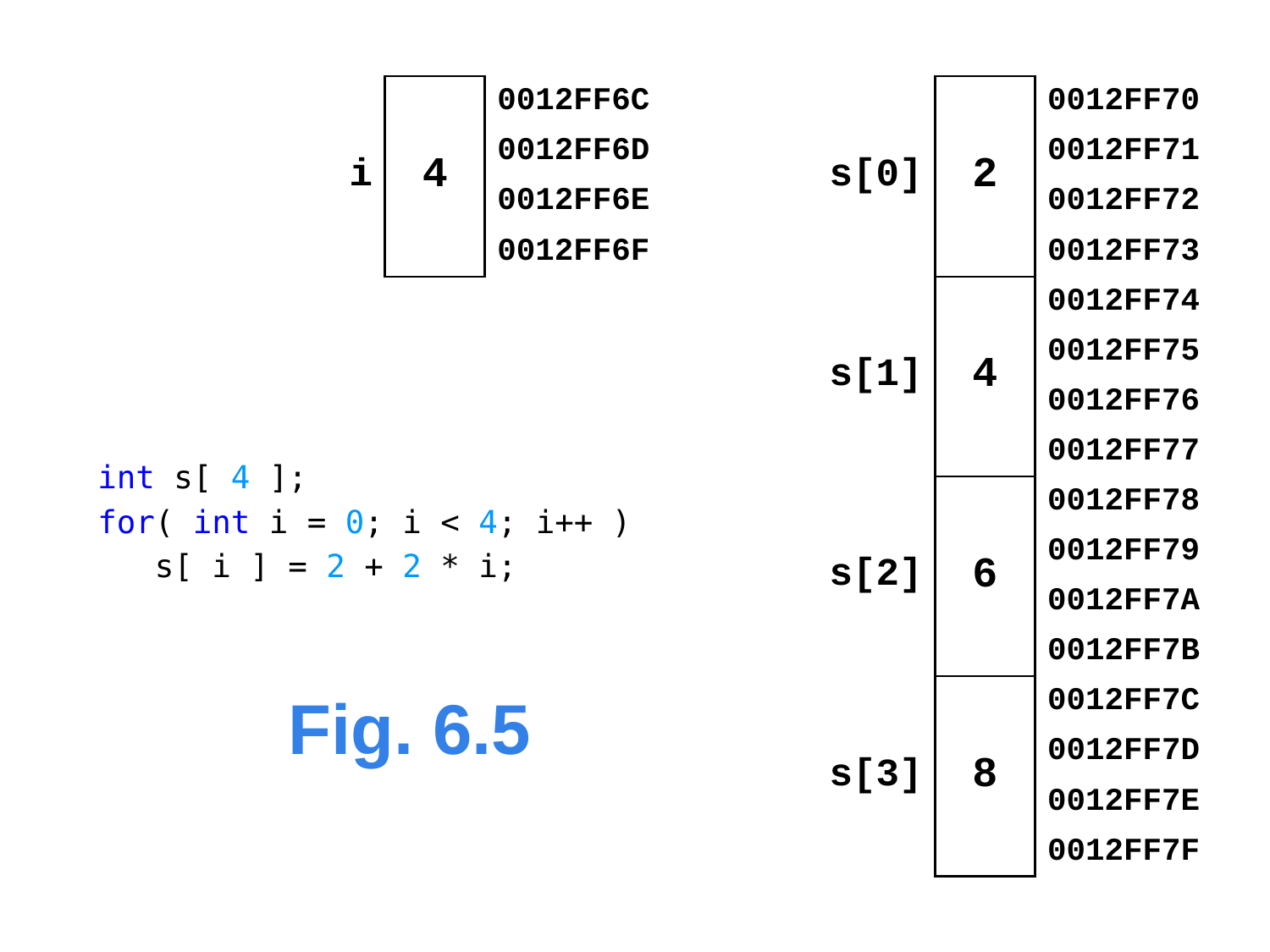

| i | 4 | 0012FF6C |
| --- | --- | --- |
|  |  | 0012FF6D |
|  |  | 0012FF6E |
|  |  | 0012FF6F |
| s[0] | 2 | 0012FF70 |
| --- | --- | --- |
|  |  | 0012FF71 |
|  |  | 0012FF72 |
|  |  | 0012FF73 |
| s[1] | 4 | 0012FF74 |
|  |  | 0012FF75 |
|  |  | 0012FF76 |
|  |  | 0012FF77 |
| s[2] | 6 | 0012FF78 |
|  |  | 0012FF79 |
|  |  | 0012FF7A |
|  |  | 0012FF7B |
| s[3] | 8 | 0012FF7C |
|  |  | 0012FF7D |
|  |  | 0012FF7E |
|  |  | 0012FF7F |
int s[ 4 ];
for( int i = 0; i < 4; i++ )
   s[ i ] = 2 + 2 * i;
# Fig. 6.5